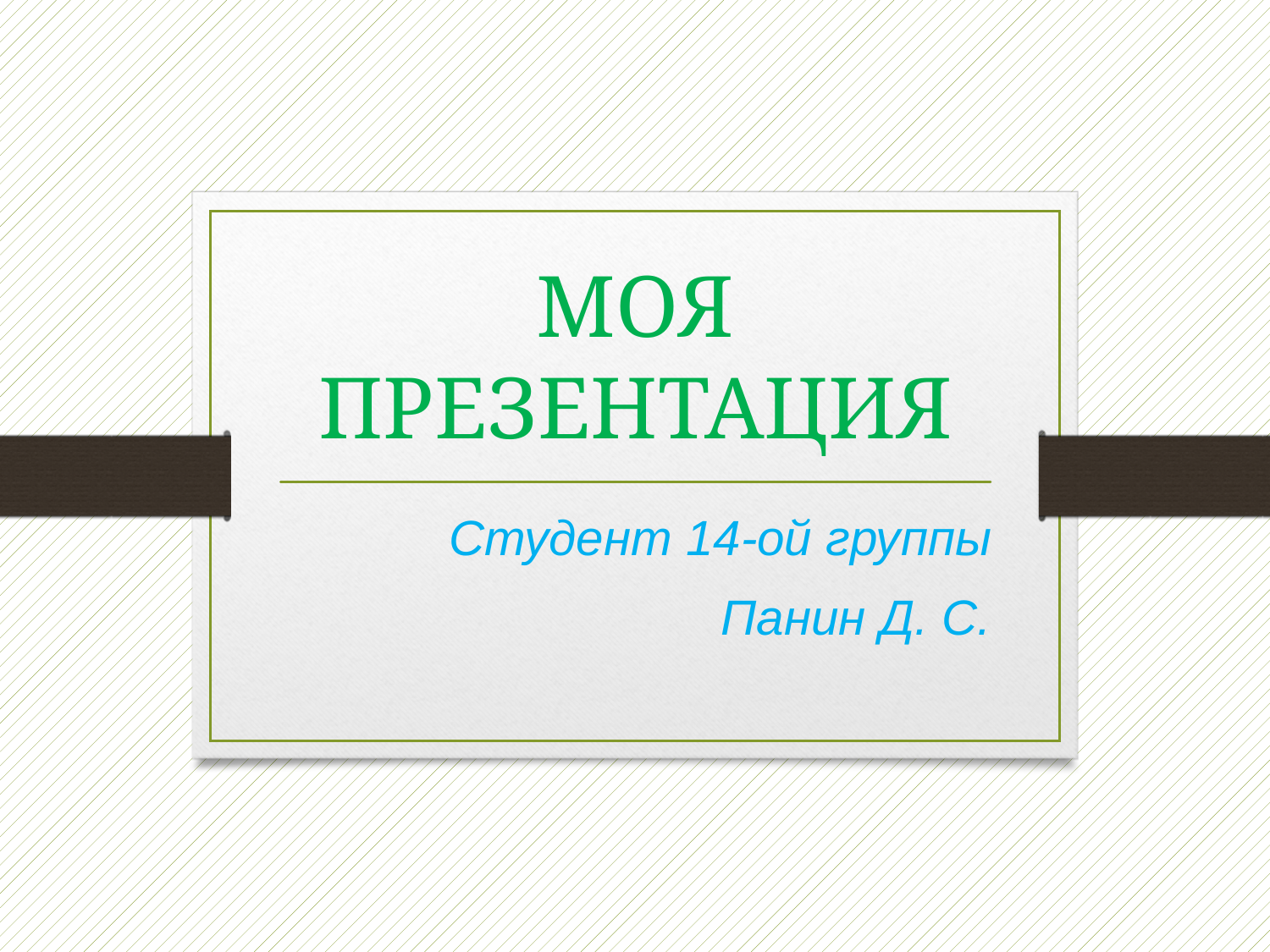

# МОЯ ПРЕЗЕНТАЦИЯ
Студент 14-ой группы
Панин Д. С.